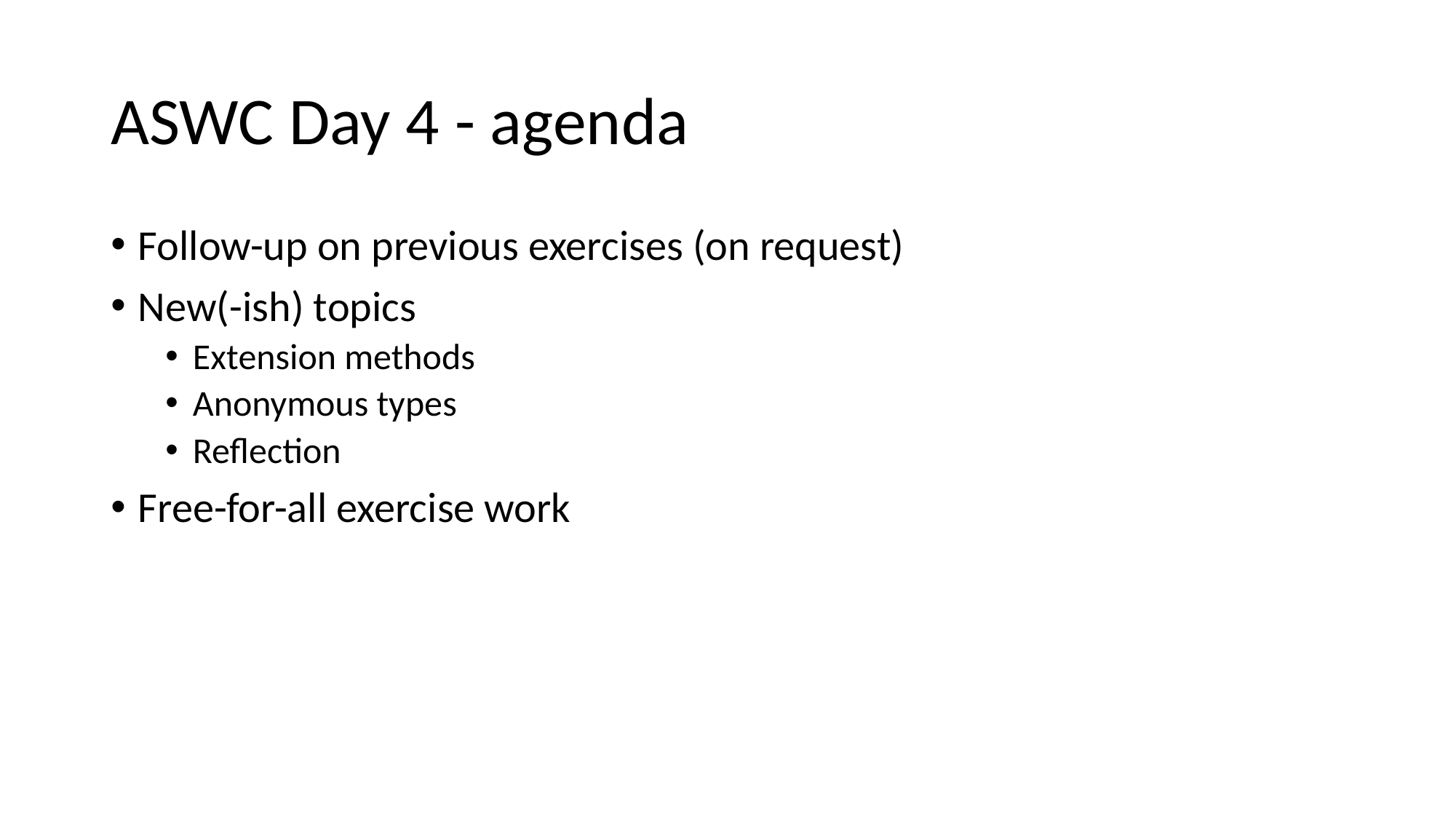

# ASWC Day 4 - agenda
Follow-up on previous exercises (on request)
New(-ish) topics
Extension methods
Anonymous types
Reflection
Free-for-all exercise work